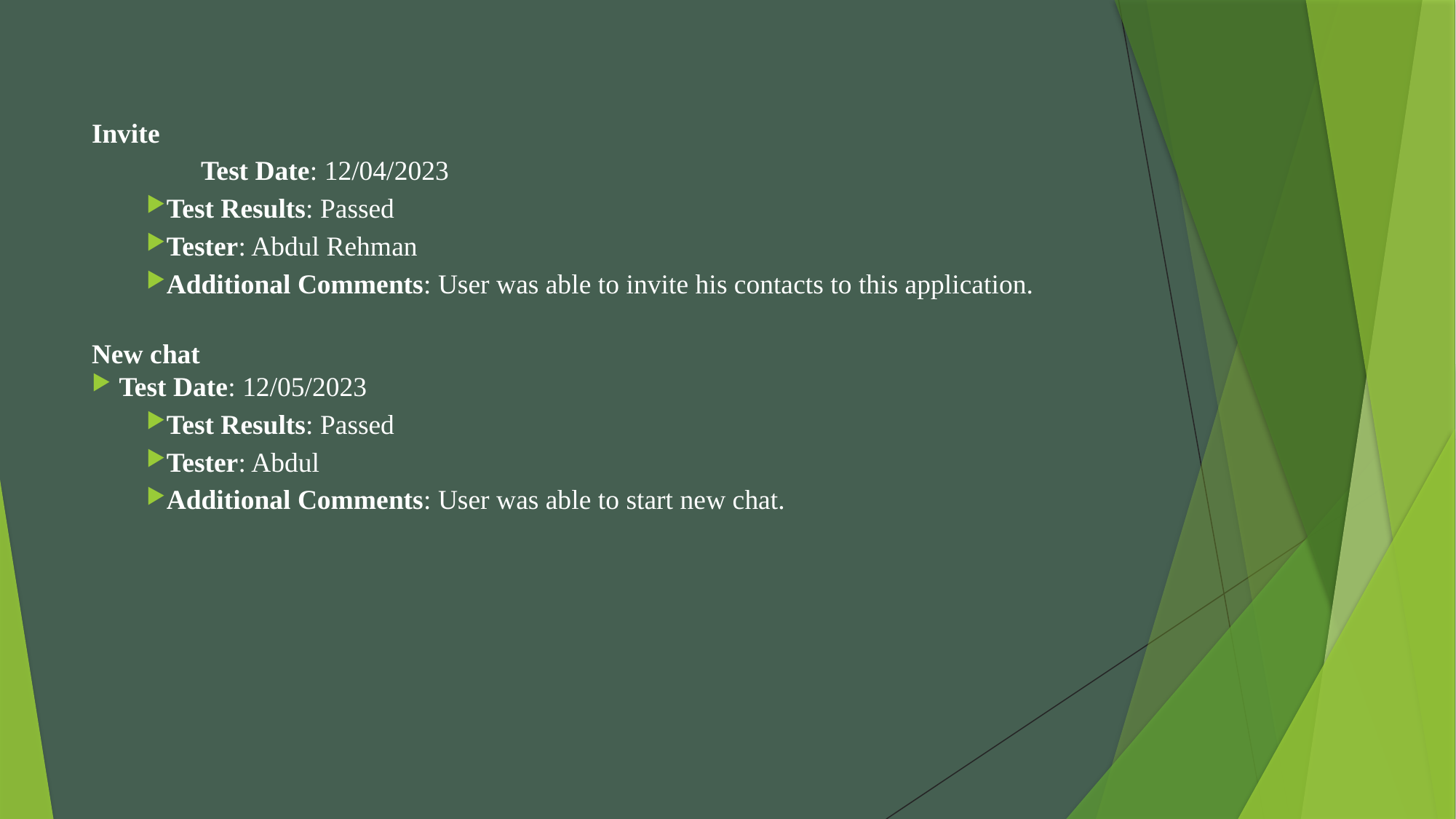

Invite
	Test Date: 12/04/2023
Test Results: Passed
Tester: Abdul Rehman
Additional Comments: User was able to invite his contacts to this application.

New chat
 Test Date: 12/05/2023
Test Results: Passed
Tester: Abdul
Additional Comments: User was able to start new chat.